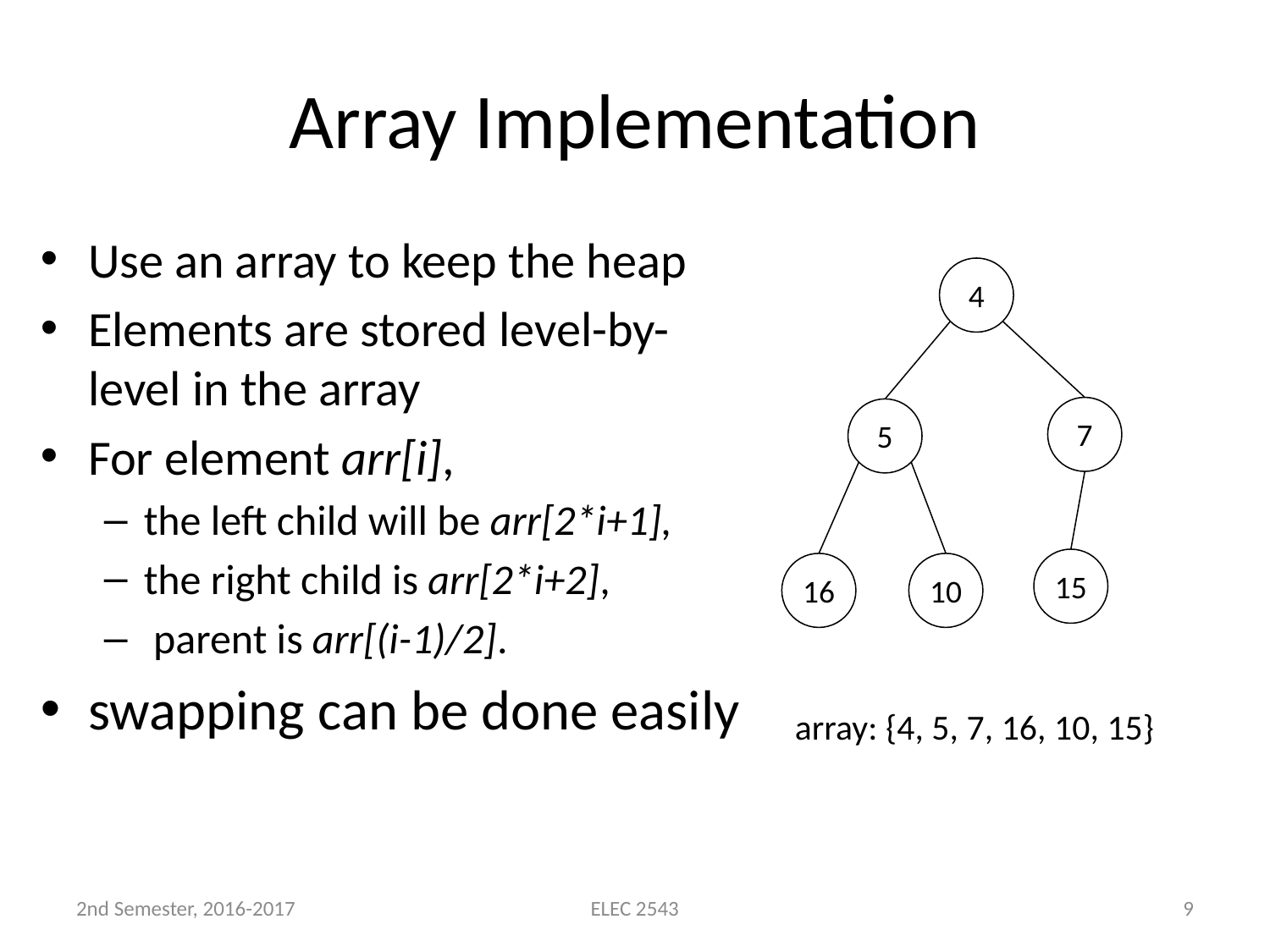

# Array Implementation
Use an array to keep the heap
Elements are stored level-by-level in the array
For element arr[i],
the left child will be arr[2*i+1],
the right child is arr[2*i+2],
 parent is arr[(i-1)/2].
swapping can be done easily

4

7
5

15
16
10
array: {4, 5, 7, 16, 10, 15}
2nd Semester, 2016-2017
ELEC 2543
9